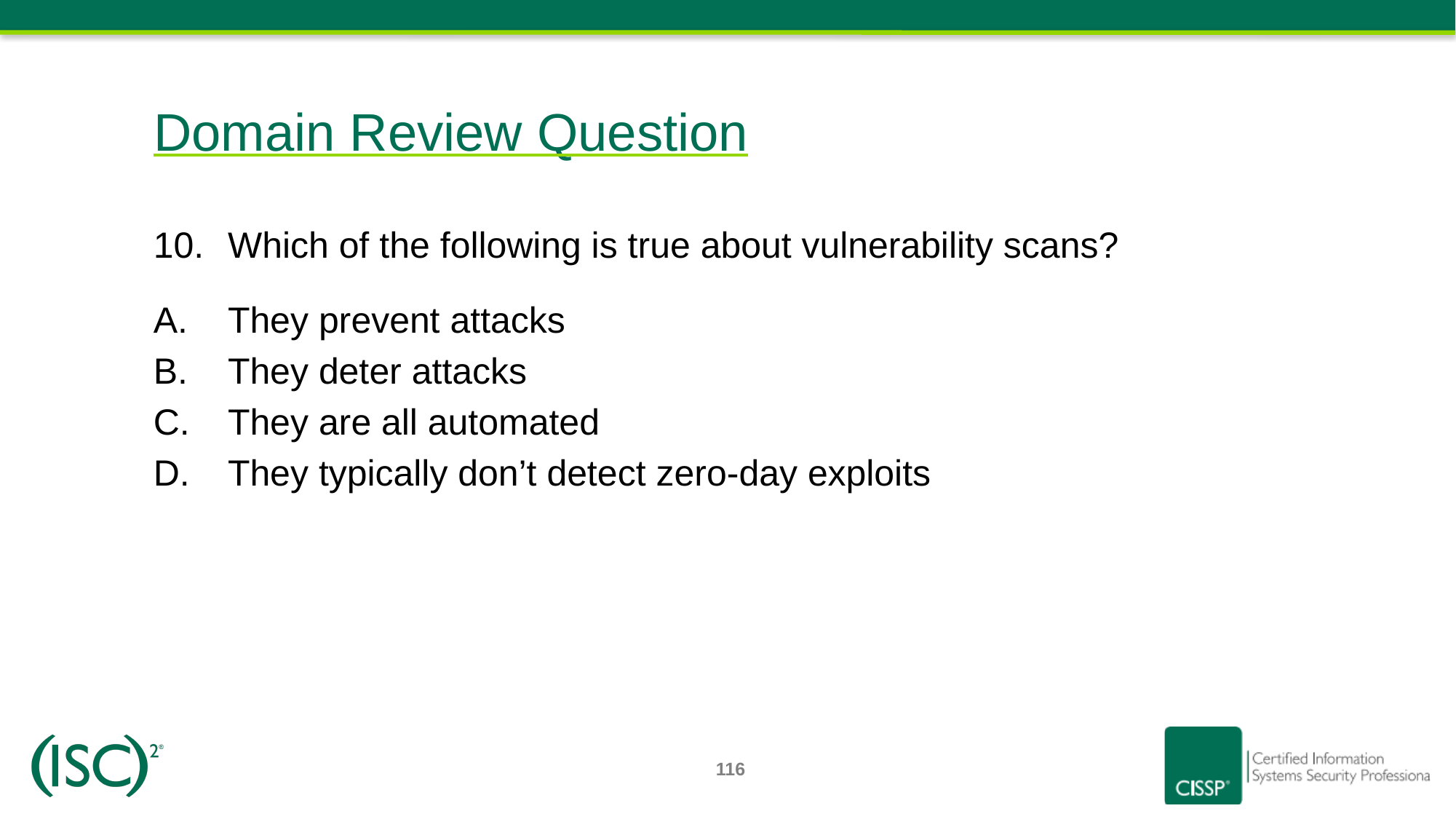

# Domain Review Question
Which of the following is true about vulnerability scans?
They prevent attacks
They deter attacks
They are all automated
They typically don’t detect zero-day exploits